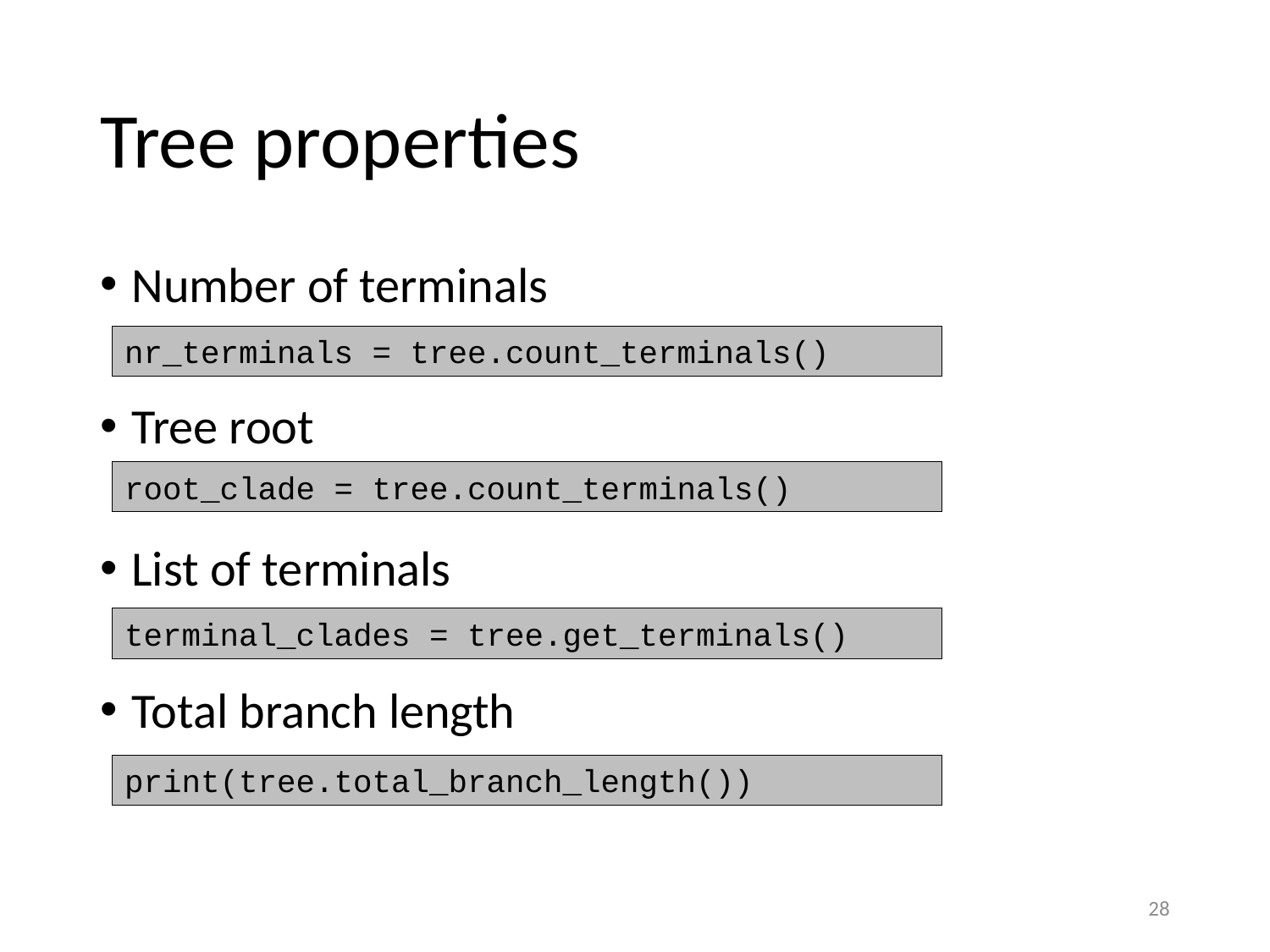

# Tree properties
Number of terminals

Tree root

List of terminals

Total branch length
nr_terminals = tree.count_terminals()
root_clade = tree.count_terminals()
terminal_clades = tree.get_terminals()
print(tree.total_branch_length())
28